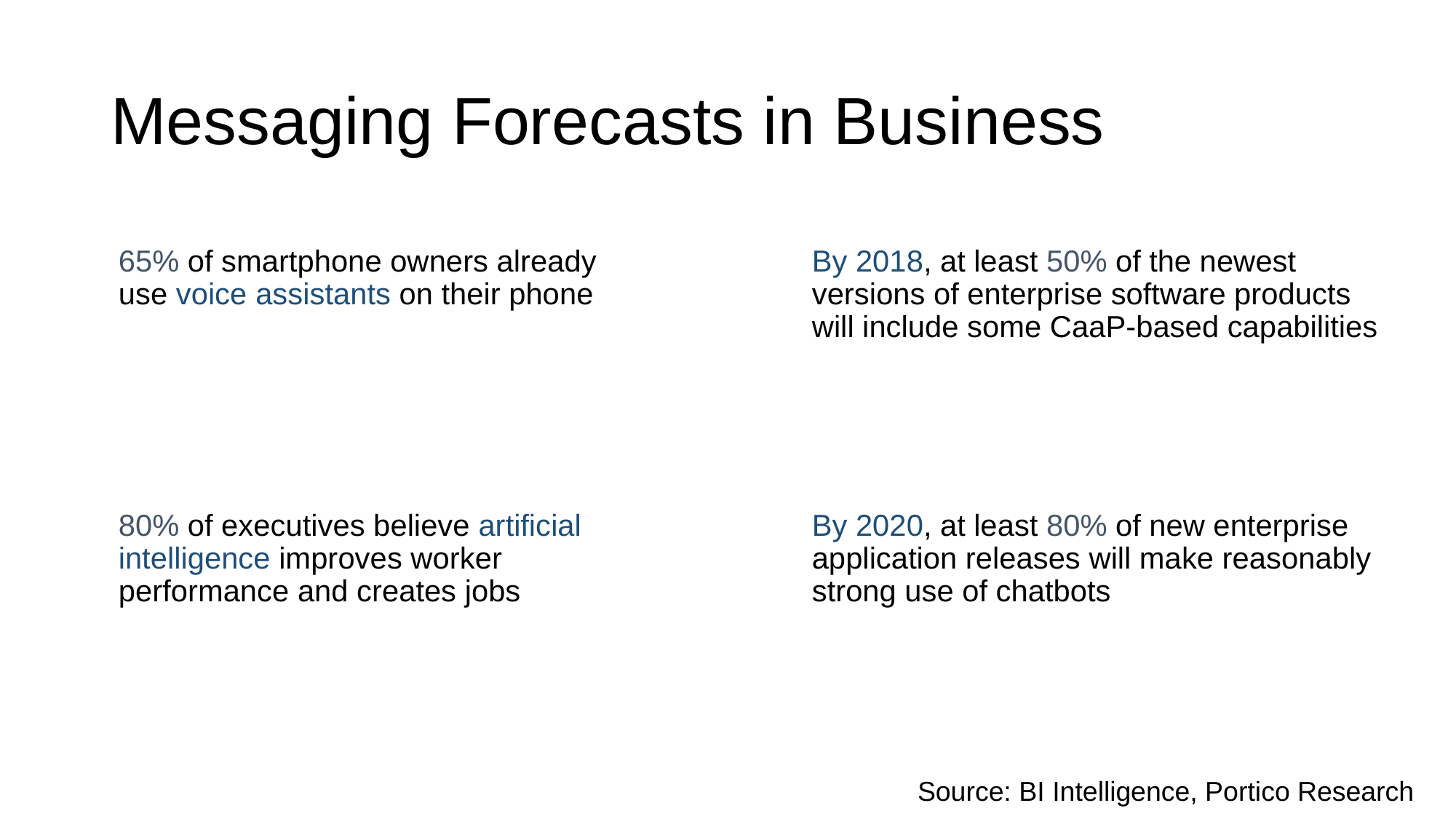

# Messaging Forecasts in Business
By 2018, at least 50% of the newest
versions of enterprise software products
will include some CaaP-based capabilities
65% of smartphone owners already
use voice assistants on their phone
80% of executives believe artificial intelligence improves worker
performance and creates jobs
By 2020, at least 80% of new enterprise application releases will make reasonably strong use of chatbots
Source: BI Intelligence, Portico Research